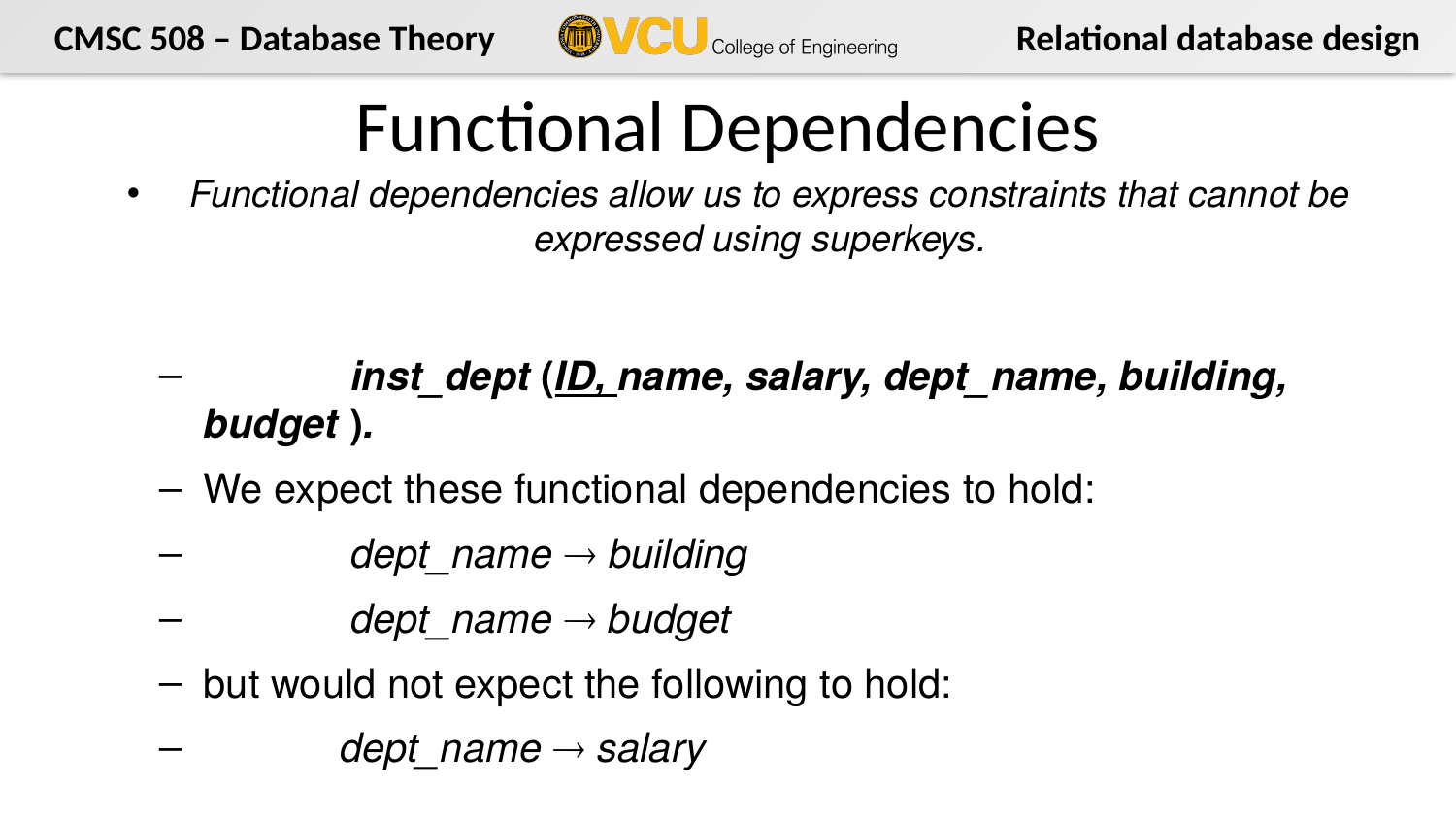

# Functional Dependencies
Functional dependencies allow us to express constraints that cannot be expressed using superkeys.

	 inst_dept (ID, name, salary, dept_name, building, budget ).
We expect these functional dependencies to hold:
	 dept_name → building
	 dept_name → budget
but would not expect the following to hold:
	dept_name → salary